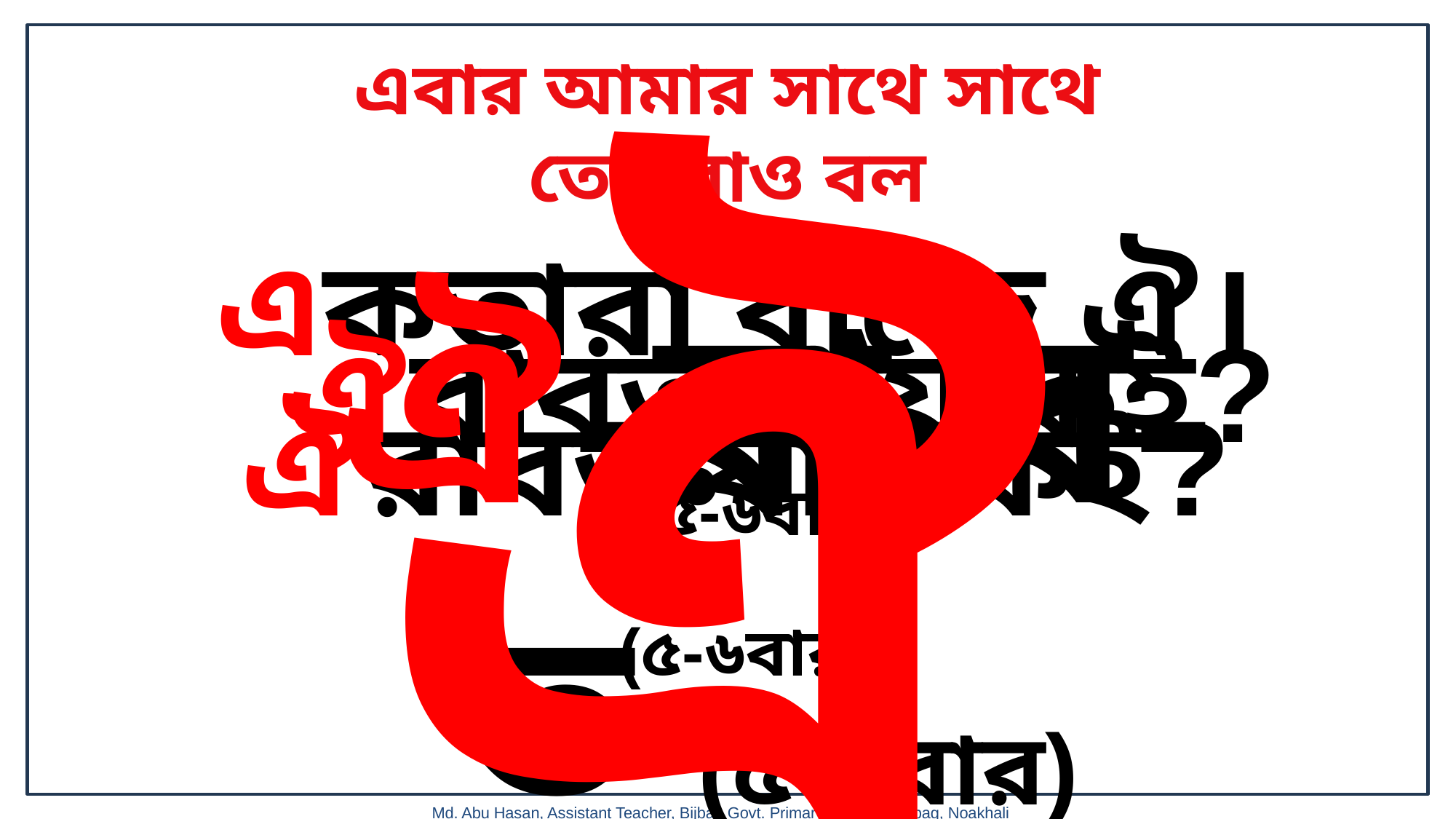

এবার আমার সাথে সাথে তোমরাও বল
ঐ
একতারা বাজে ঐ।
ঐরাবত যায় কই?
 (৫-৬বার)
ঐ-রা-ব-ত (৫-৬বার)
ঐরাবত যায় কই?
৫-৬বার)